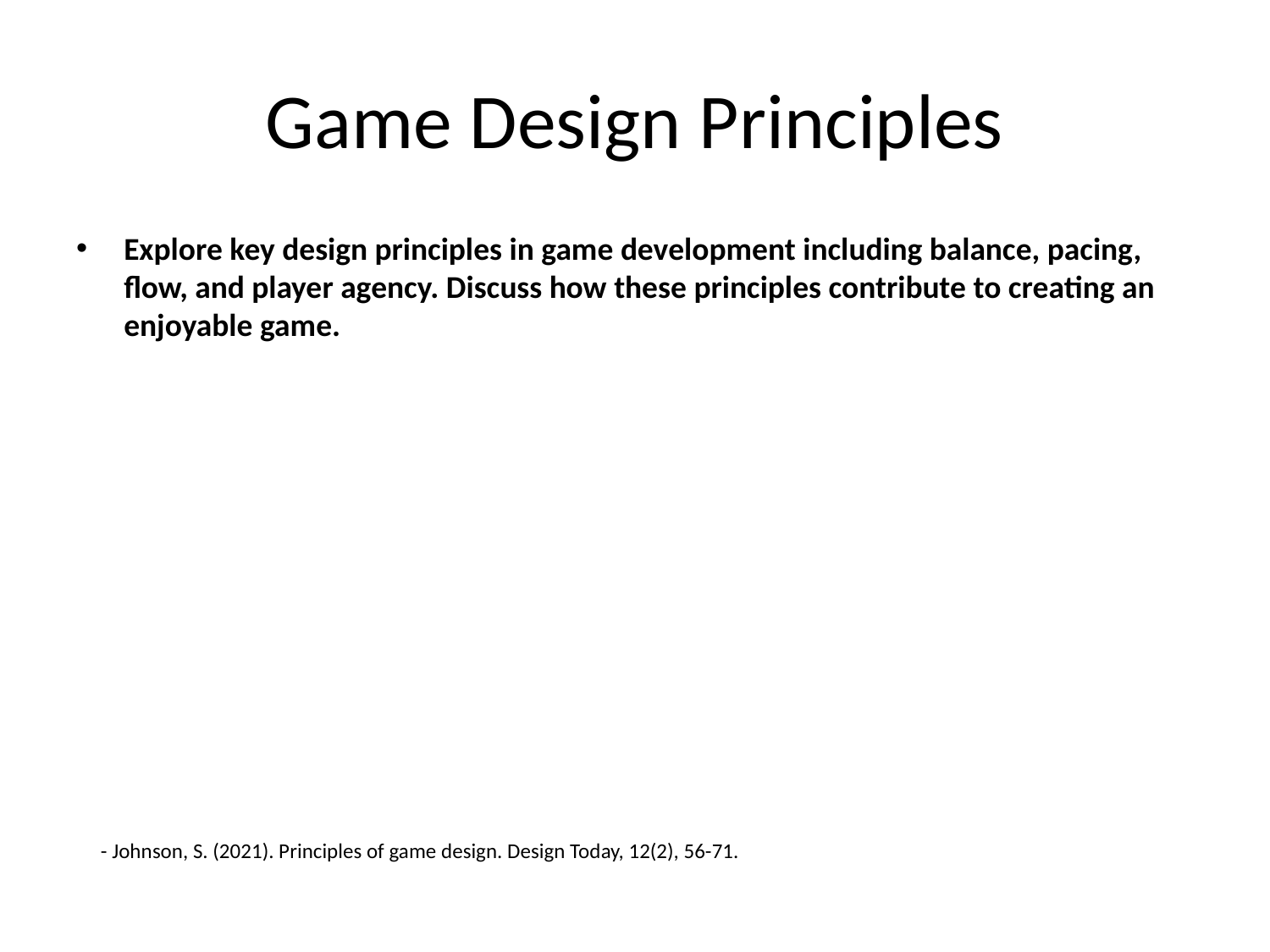

# Game Design Principles
Explore key design principles in game development including balance, pacing, flow, and player agency. Discuss how these principles contribute to creating an enjoyable game.

- Johnson, S. (2021). Principles of game design. Design Today, 12(2), 56-71.